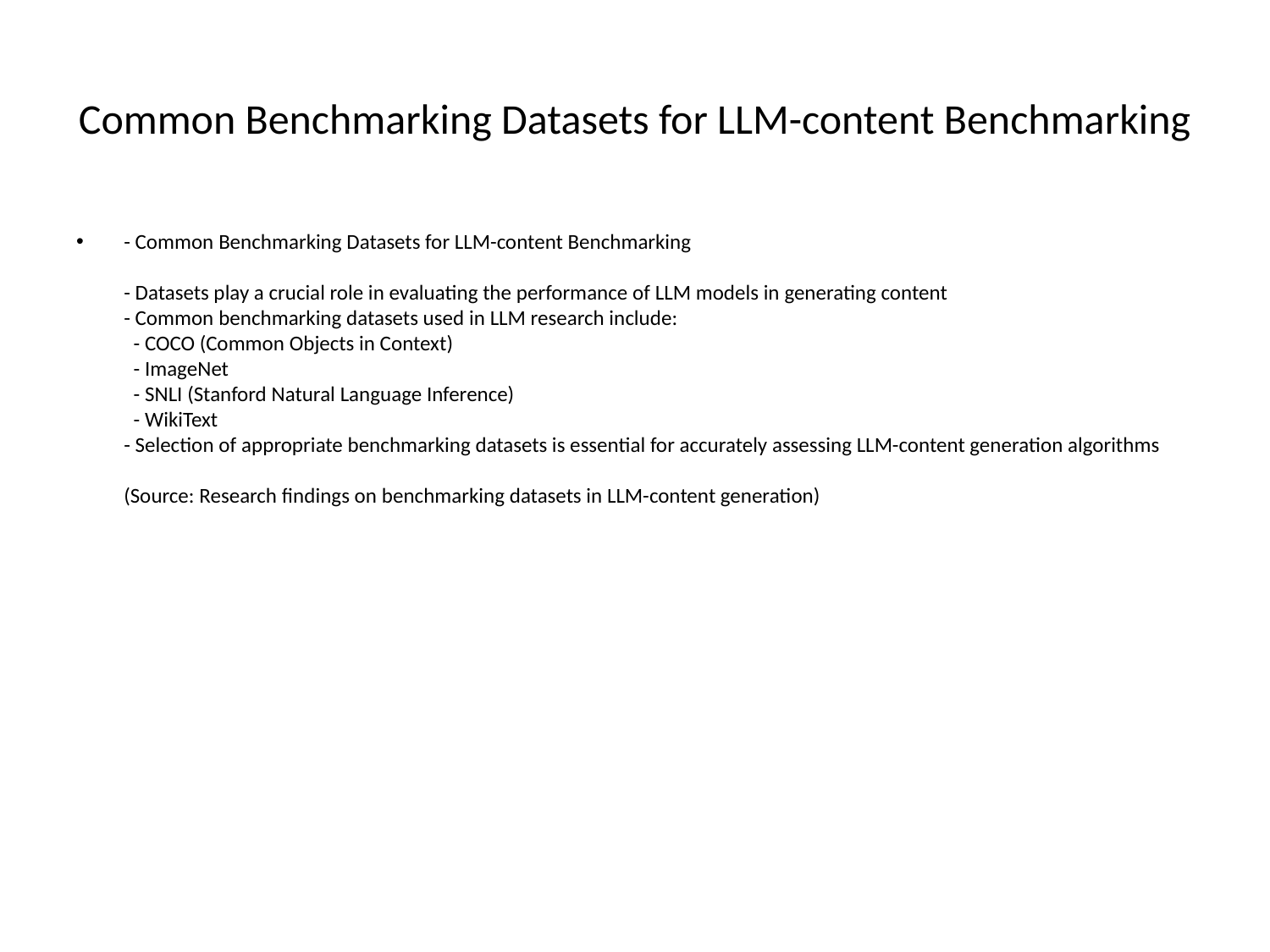

# Common Benchmarking Datasets for LLM-content Benchmarking
- Common Benchmarking Datasets for LLM-content Benchmarking
- Datasets play a crucial role in evaluating the performance of LLM models in generating content
- Common benchmarking datasets used in LLM research include:
  - COCO (Common Objects in Context)
  - ImageNet
  - SNLI (Stanford Natural Language Inference)
  - WikiText
- Selection of appropriate benchmarking datasets is essential for accurately assessing LLM-content generation algorithms
(Source: Research findings on benchmarking datasets in LLM-content generation)